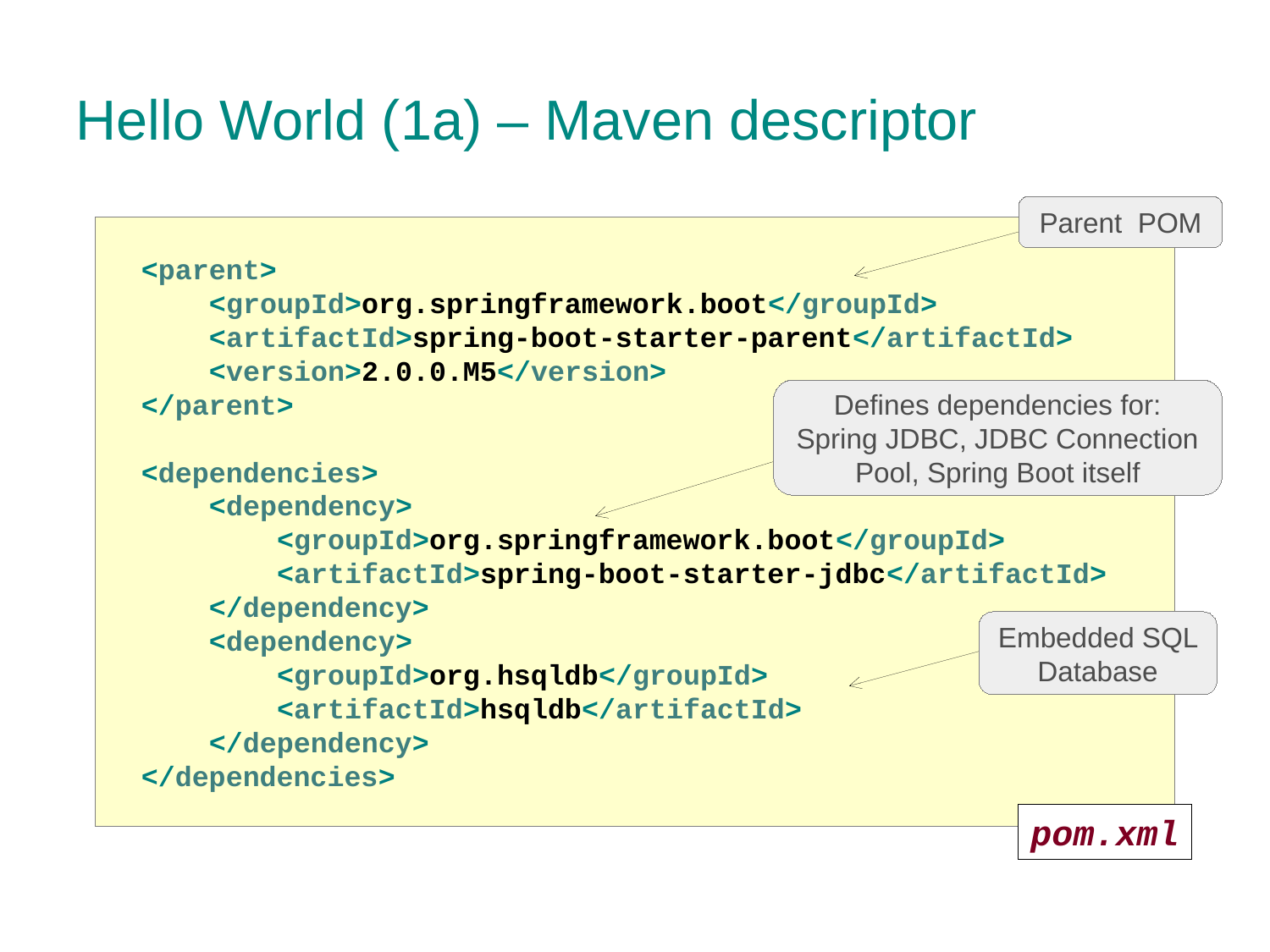

Hello World (1a) – Maven descriptor
Parent  POM
  <parent>
      <groupId>org.springframework.boot</groupId>
      <artifactId>spring-boot-starter-parent</artifactId>
      <version>2.0.0.M5</version>
  </parent>

  <dependencies>
      <dependency>
          <groupId>org.springframework.boot</groupId>
          <artifactId>spring-boot-starter-jdbc</artifactId>
      </dependency>
      <dependency>
          <groupId>org.hsqldb</groupId>
          <artifactId>hsqldb</artifactId>
      </dependency>
  </dependencies>

Defines dependencies for:
Spring JDBC, JDBC Connection Pool, Spring Boot itself

Embedded SQL Database

pom.xml